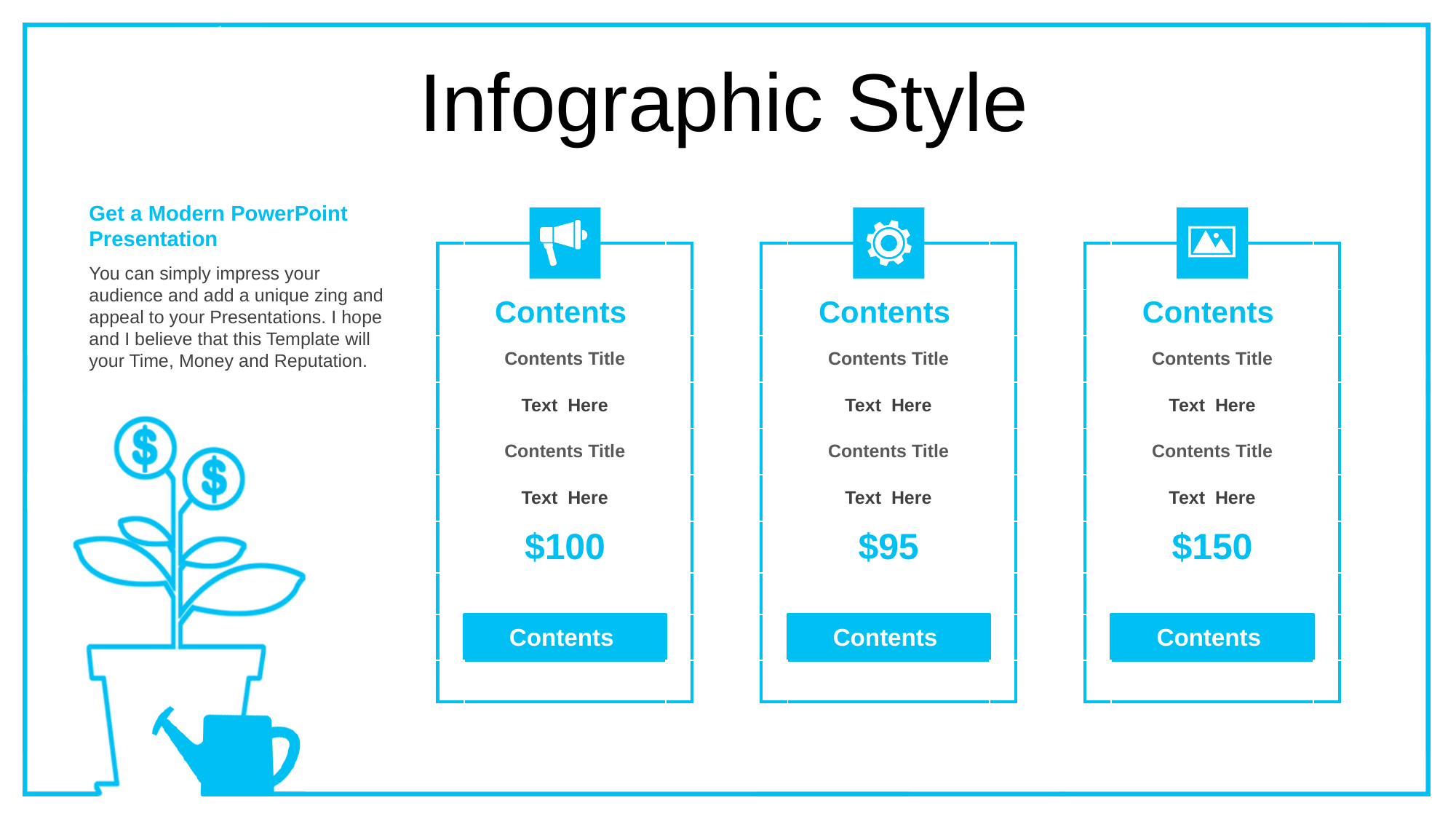

Infographic Style
Get a Modern PowerPoint  Presentation

|  |  |  |
| --- | --- | --- |
|  | Contents |  |
|  | Contents Title |  |
|  | Text Here |  |
|  | Contents Title |  |
|  | Text Here |  |
|  | $100 |  |
|  |  |  |
|  | Contents |  |
|  |  |  |
|  |  |  |
| --- | --- | --- |
|  | Contents |  |
|  | Contents Title |  |
|  | Text Here |  |
|  | Contents Title |  |
|  | Text Here |  |
|  | $95 |  |
|  |  |  |
|  | Contents |  |
|  |  |  |
|  |  |  |
| --- | --- | --- |
|  | Contents |  |
|  | Contents Title |  |
|  | Text Here |  |
|  | Contents Title |  |
|  | Text Here |  |
|  | $150 |  |
|  |  |  |
|  | Contents |  |
|  |  |  |
You can simply impress your audience and add a unique zing and appeal to your Presentations. I hope and I believe that this Template will your Time, Money and Reputation.